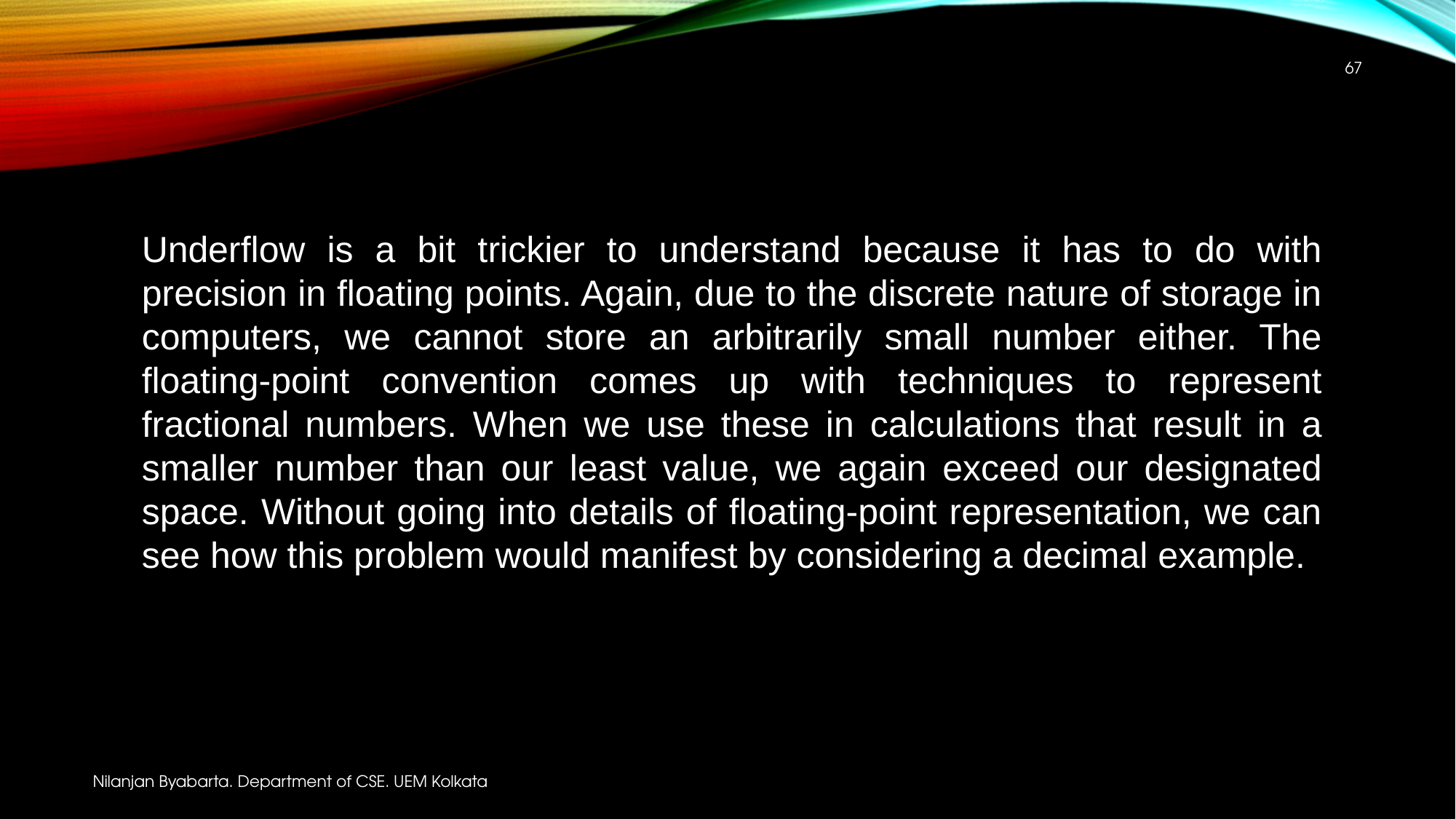

67
Underflow is a bit trickier to understand because it has to do with precision in floating points. Again, due to the discrete nature of storage in computers, we cannot store an arbitrarily small number either. The floating-point convention comes up with techniques to represent fractional numbers. When we use these in calculations that result in a smaller number than our least value, we again exceed our designated space. Without going into details of floating-point representation, we can see how this problem would manifest by considering a decimal example.
Nilanjan Byabarta. Department of CSE. UEM Kolkata